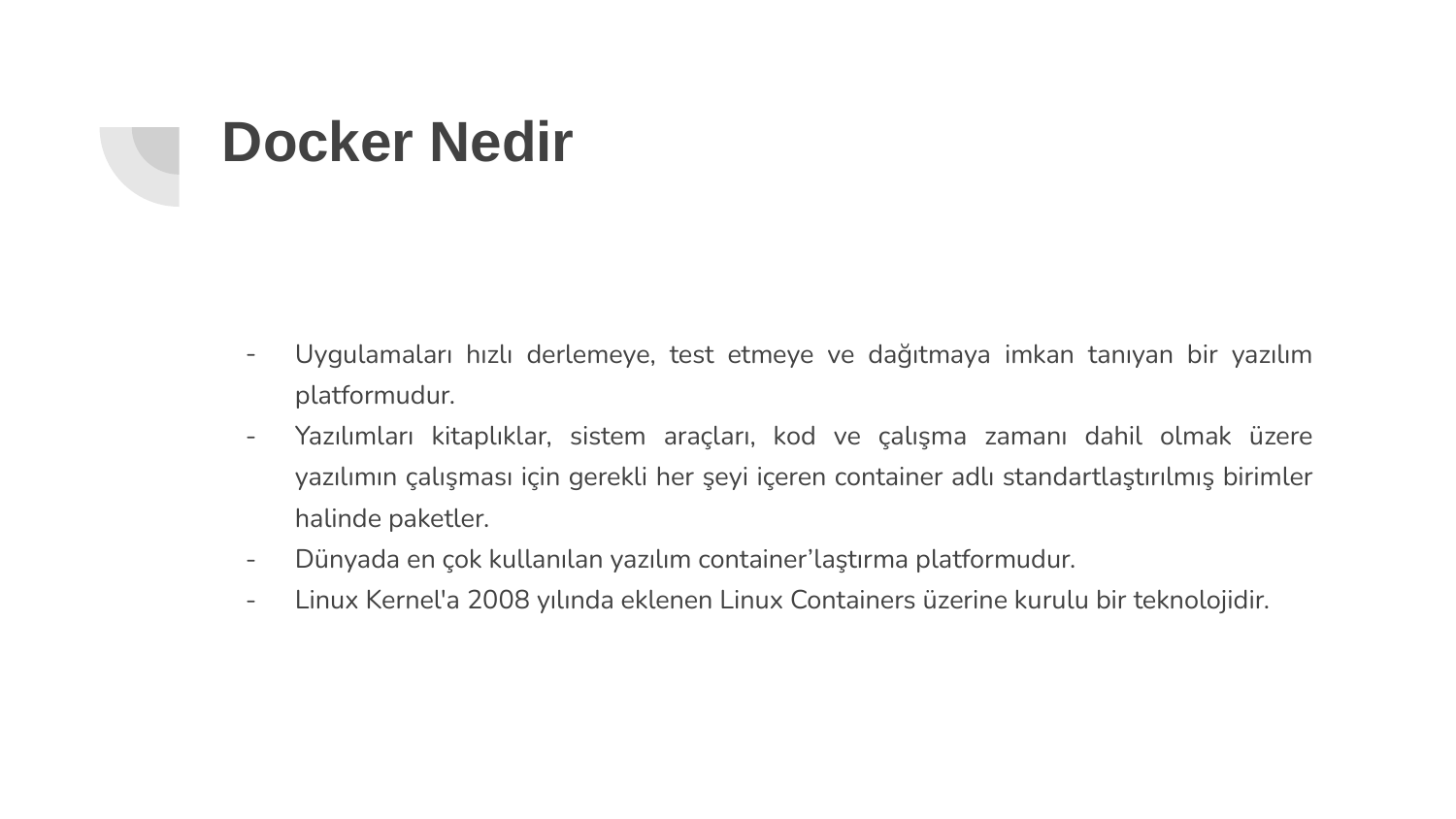

# Docker Nedir
Uygulamaları hızlı derlemeye, test etmeye ve dağıtmaya imkan tanıyan bir yazılım platformudur.
Yazılımları kitaplıklar, sistem araçları, kod ve çalışma zamanı dahil olmak üzere yazılımın çalışması için gerekli her şeyi içeren container adlı standartlaştırılmış birimler halinde paketler.
Dünyada en çok kullanılan yazılım container’laştırma platformudur.
Linux Kernel'a 2008 yılında eklenen Linux Containers üzerine kurulu bir teknolojidir.